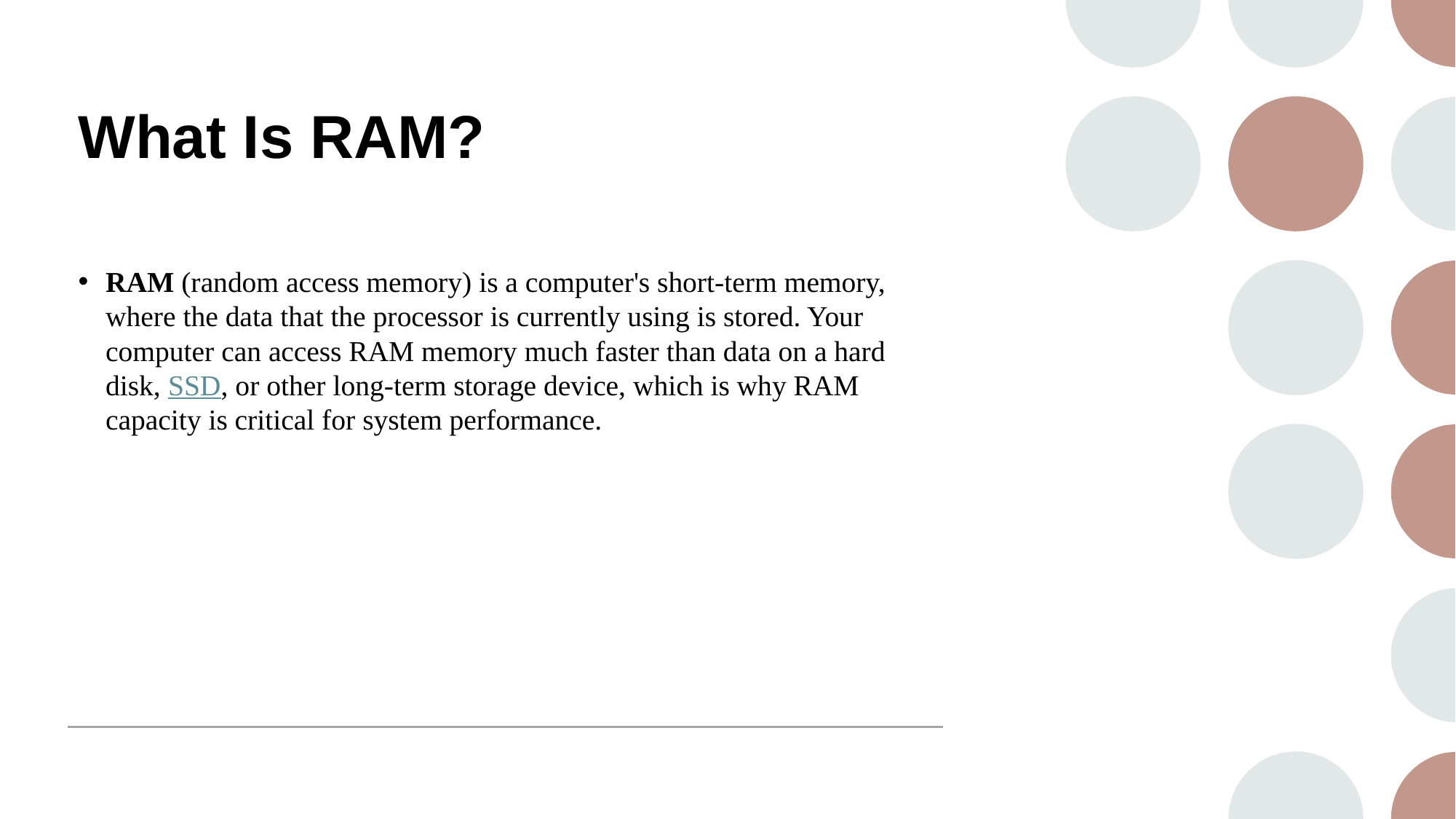

# What Is RAM?
RAM (random access memory) is a computer's short-term memory, where the data that the processor is currently using is stored. Your computer can access RAM memory much faster than data on a hard disk, SSD, or other long-term storage device, which is why RAM capacity is critical for system performance.